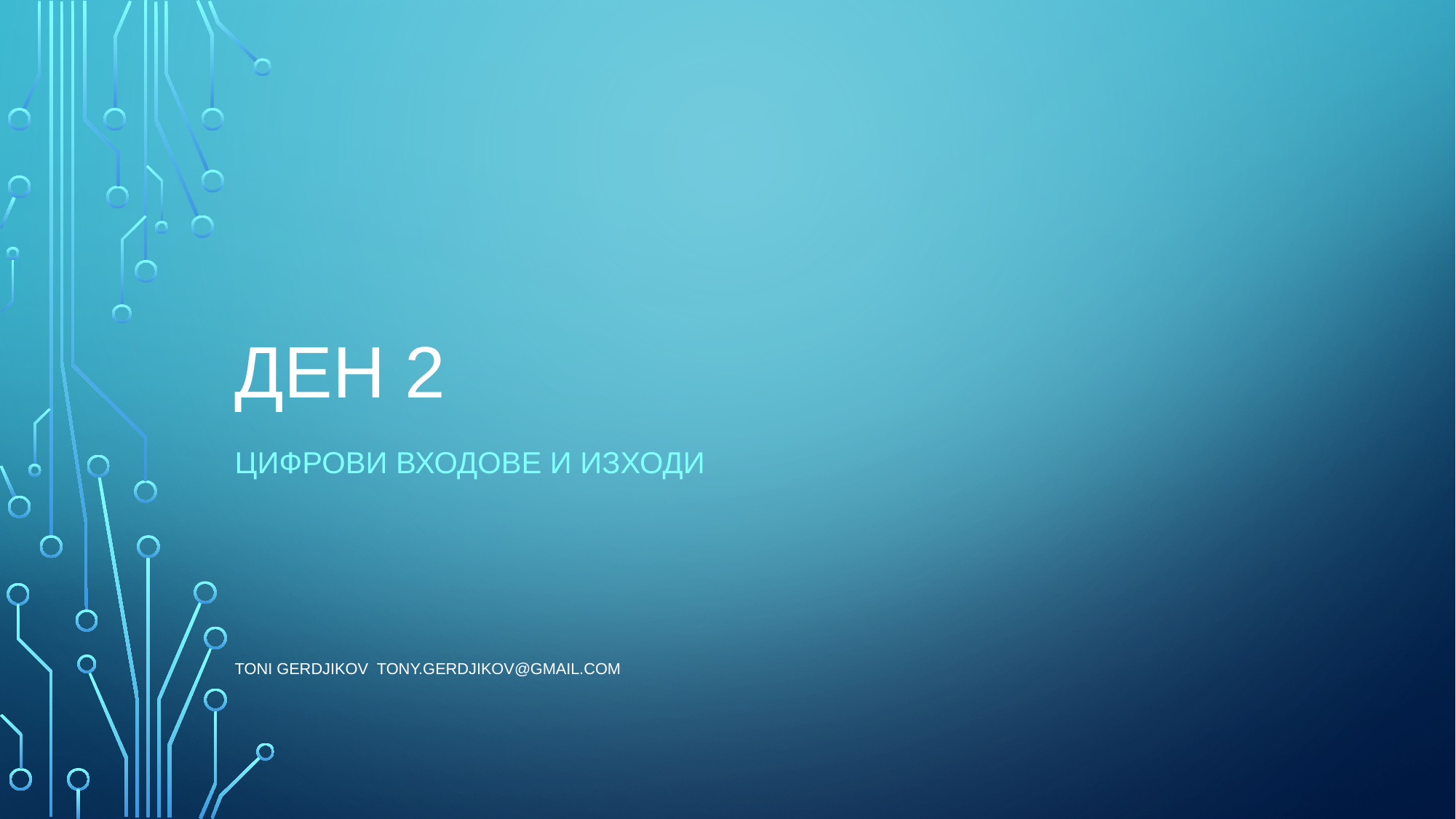

# ДЕн 2
Цифрови входове и изходи

Toni Gerdjikov  tony.gerdjikov@gmail.com